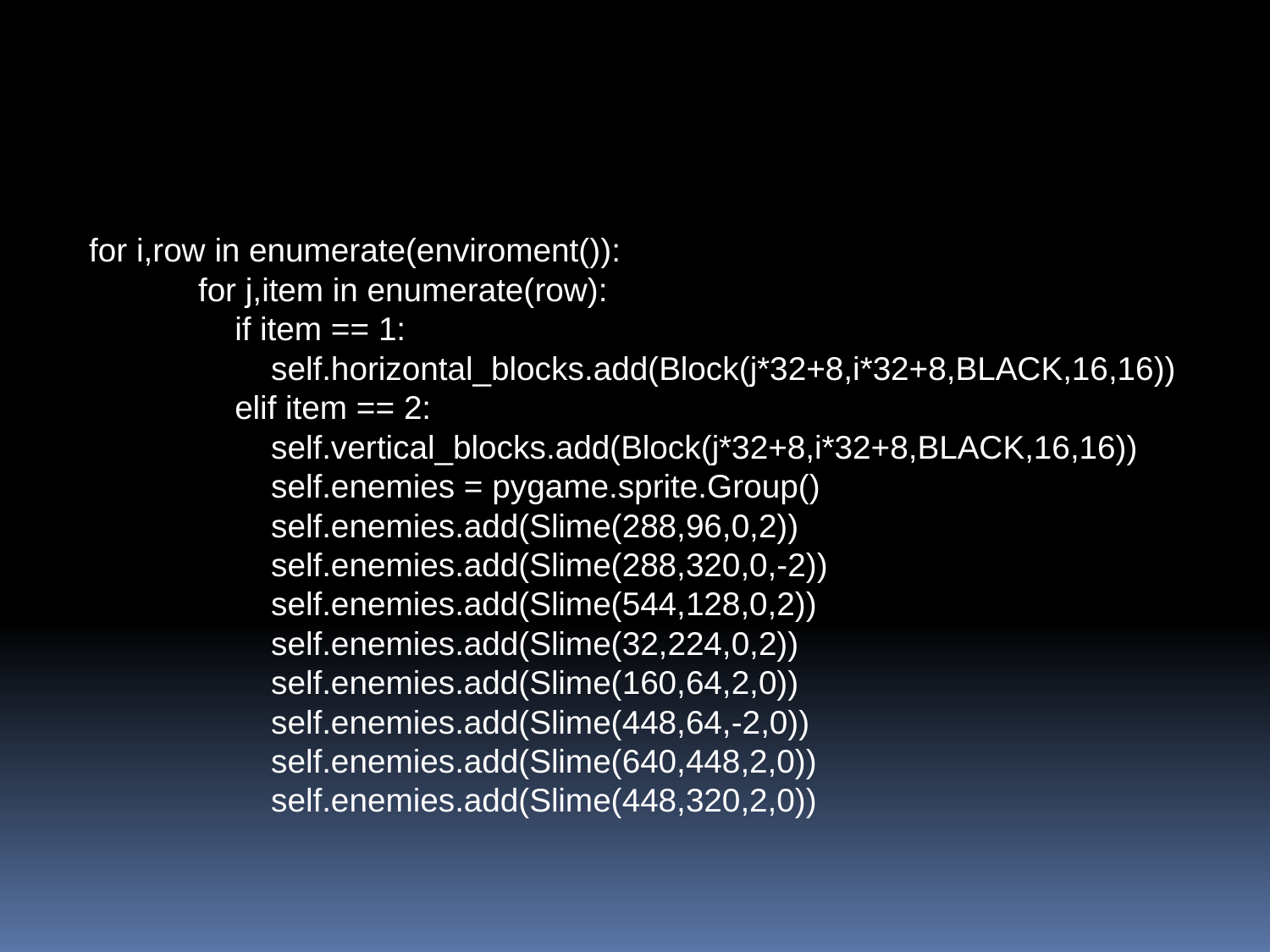

for i,row in enumerate(enviroment()):
            for j,item in enumerate(row):
                if item == 1:
                    self.horizontal_blocks.add(Block(j*32+8,i*32+8,BLACK,16,16))
                elif item == 2:
                    self.vertical_blocks.add(Block(j*32+8,i*32+8,BLACK,16,16))
                    self.enemies = pygame.sprite.Group()
                    self.enemies.add(Slime(288,96,0,2))
                    self.enemies.add(Slime(288,320,0,-2))
                    self.enemies.add(Slime(544,128,0,2))
                    self.enemies.add(Slime(32,224,0,2))
                    self.enemies.add(Slime(160,64,2,0))
                    self.enemies.add(Slime(448,64,-2,0))
                    self.enemies.add(Slime(640,448,2,0))
                    self.enemies.add(Slime(448,320,2,0))